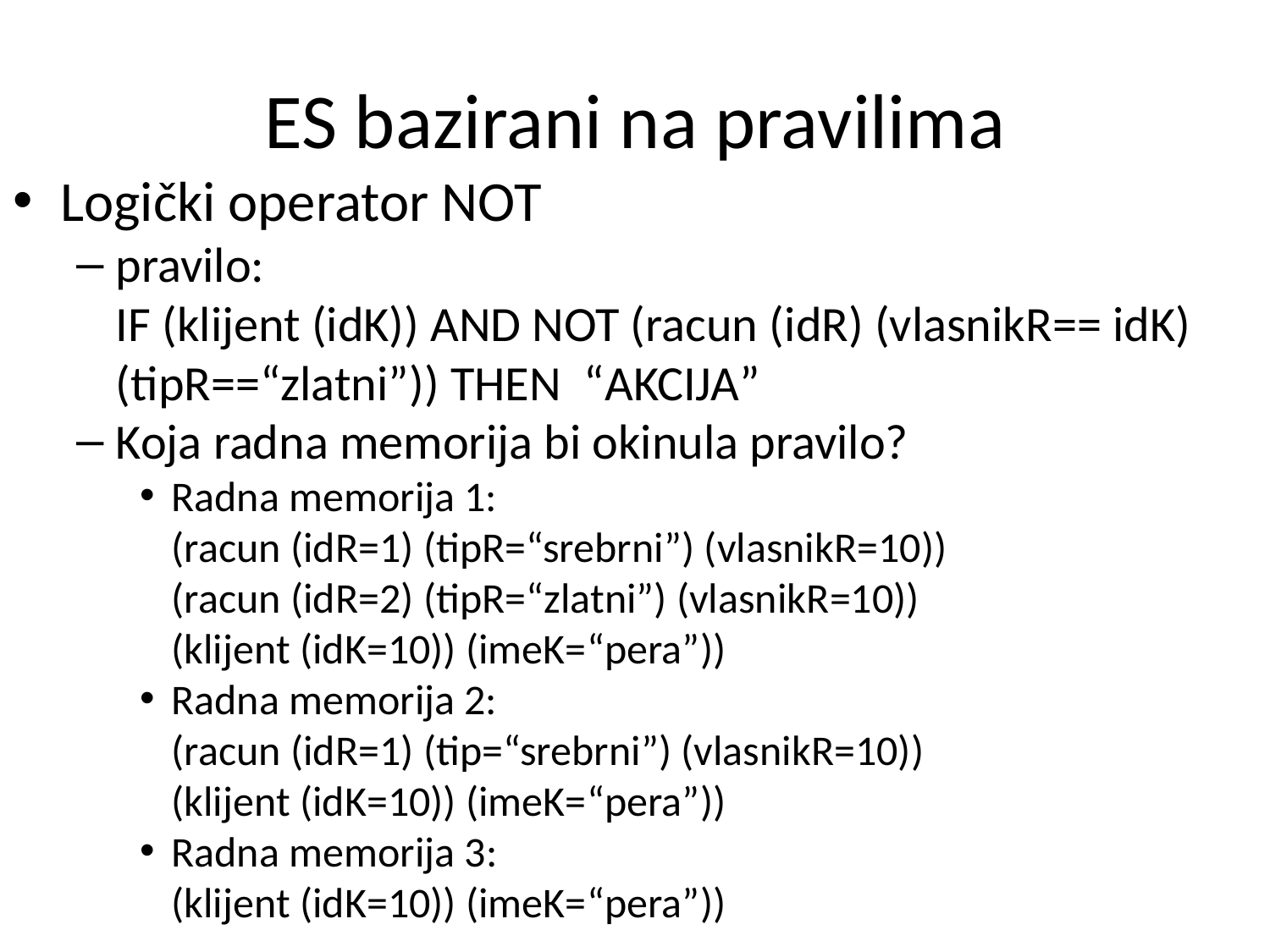

# ES bazirani na pravilima
Logički operator NOT
pravilo:
IF (klijent (idK)) AND NOT (racun (idR) (vlasnikR== idK) (tipR==“zlatni”)) THEN  “AKCIJA”
Koja radna memorija bi okinula pravilo?
Radna memorija 1:
(racun (idR=1) (tipR=“srebrni”) (vlasnikR=10))
(racun (idR=2) (tipR=“zlatni”) (vlasnikR=10))
(klijent (idK=10)) (imeK=“pera”))
Radna memorija 2:
(racun (idR=1) (tip=“srebrni”) (vlasnikR=10))
(klijent (idK=10)) (imeK=“pera”))
Radna memorija 3:
(klijent (idK=10)) (imeK=“pera”))